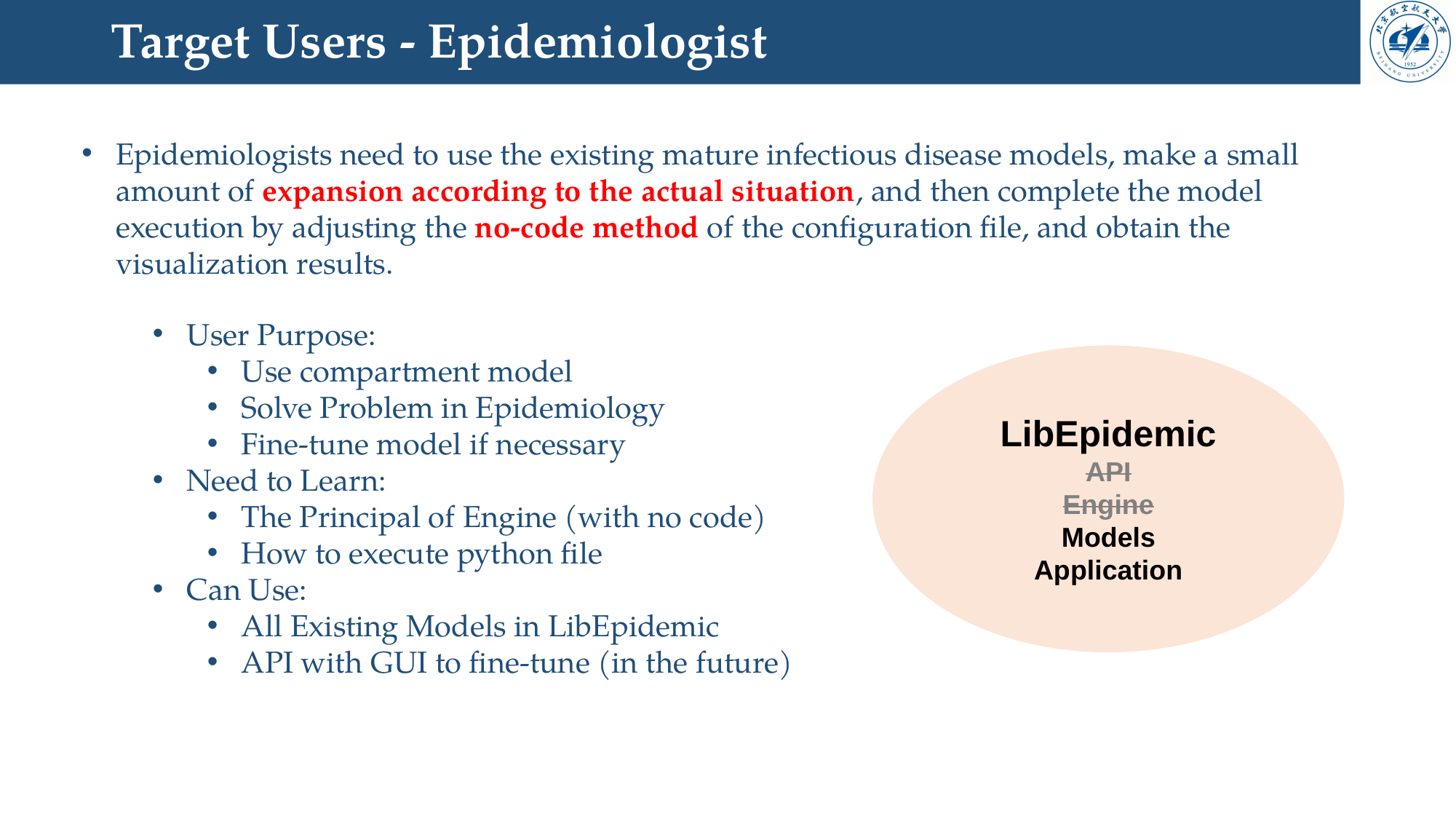

# Target Users - Epidemiologist
Epidemiologists need to use the existing mature infectious disease models, make a small amount of expansion according to the actual situation, and then complete the model execution by adjusting the no-code method of the configuration file, and obtain the visualization results.
User Purpose:
Use compartment model
Solve Problem in Epidemiology
Fine-tune model if necessary
Need to Learn:
The Principal of Engine (with no code)
How to execute python file
Can Use:
All Existing Models in LibEpidemic
API with GUI to fine-tune (in the future)

LibEpidemic
API
Engine
Models
Application